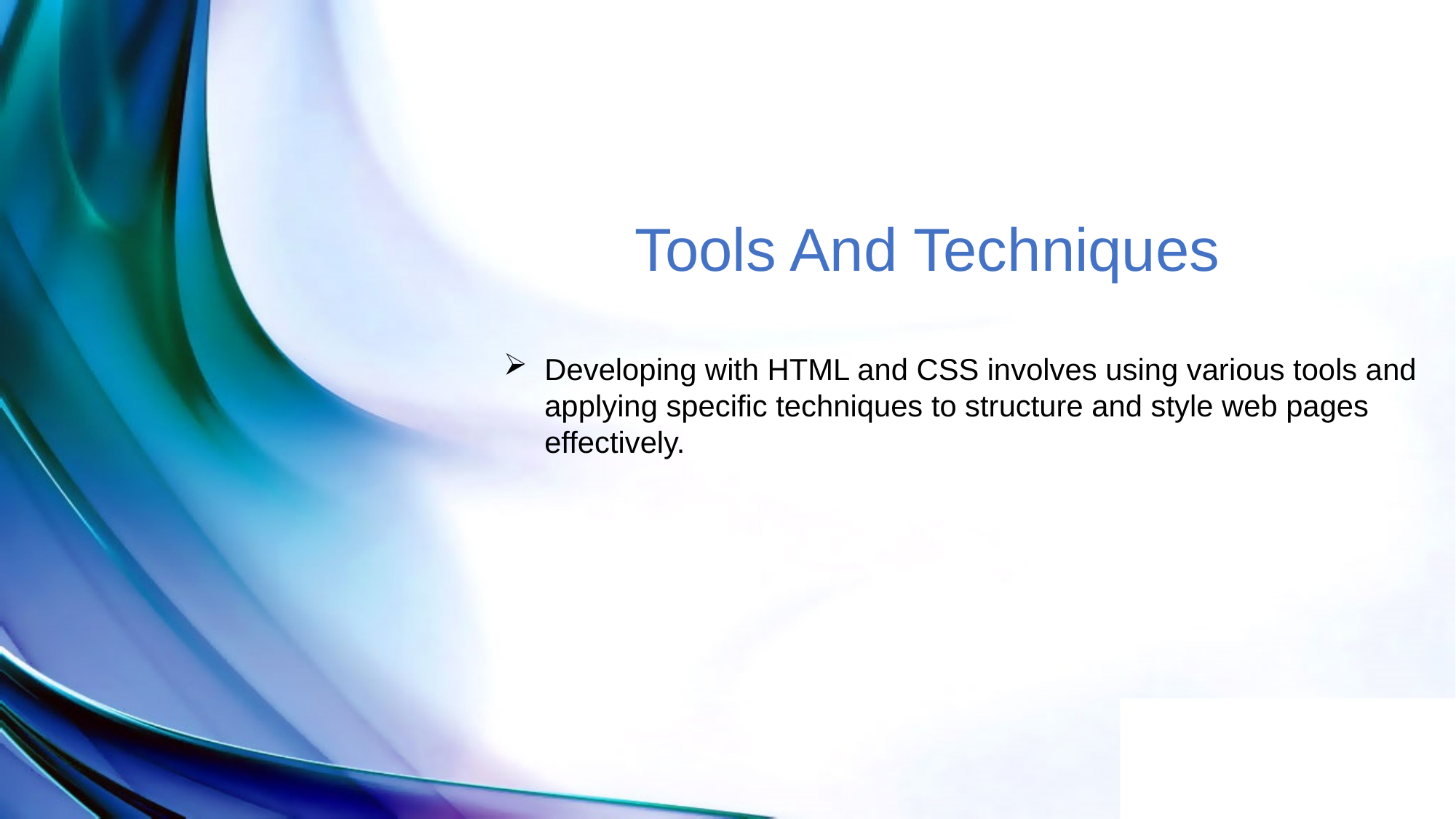

Tools And Techniques
Developing with HTML and CSS involves using various tools and applying specific techniques to structure and style web pages effectively.